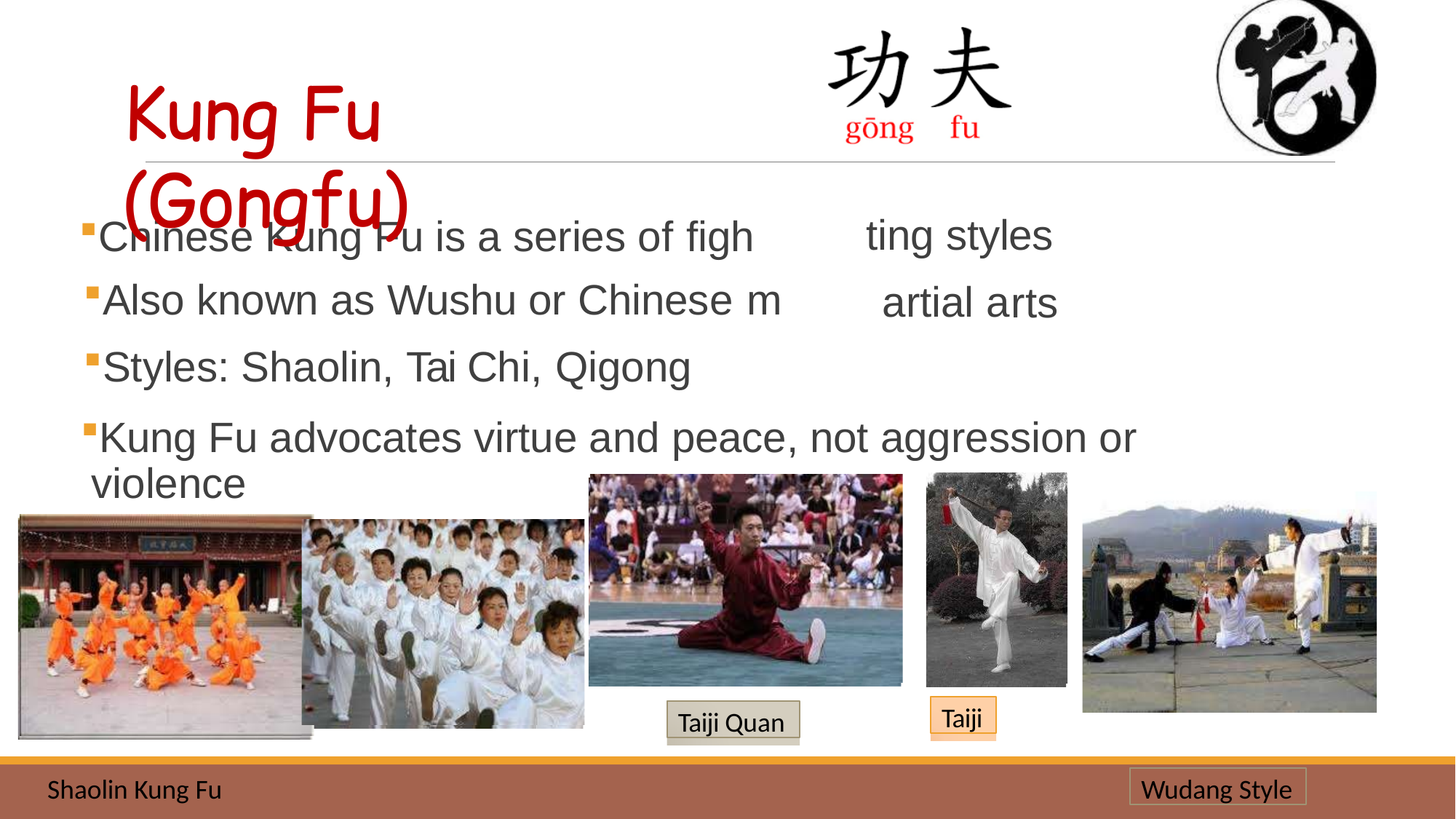

Kung Fu (Gongfu)

es  rts
ting styl
artial a
Chinese Kung Fu is a series of figh
Also known as Wushu or Chinese m
Styles: Shaolin, Tai Chi, Qigong
Kung Fu advocates virtue and peace, not aggression or  violence

Taiji

Taiji Quan

Shaolin Kung Fu
Wudang Style